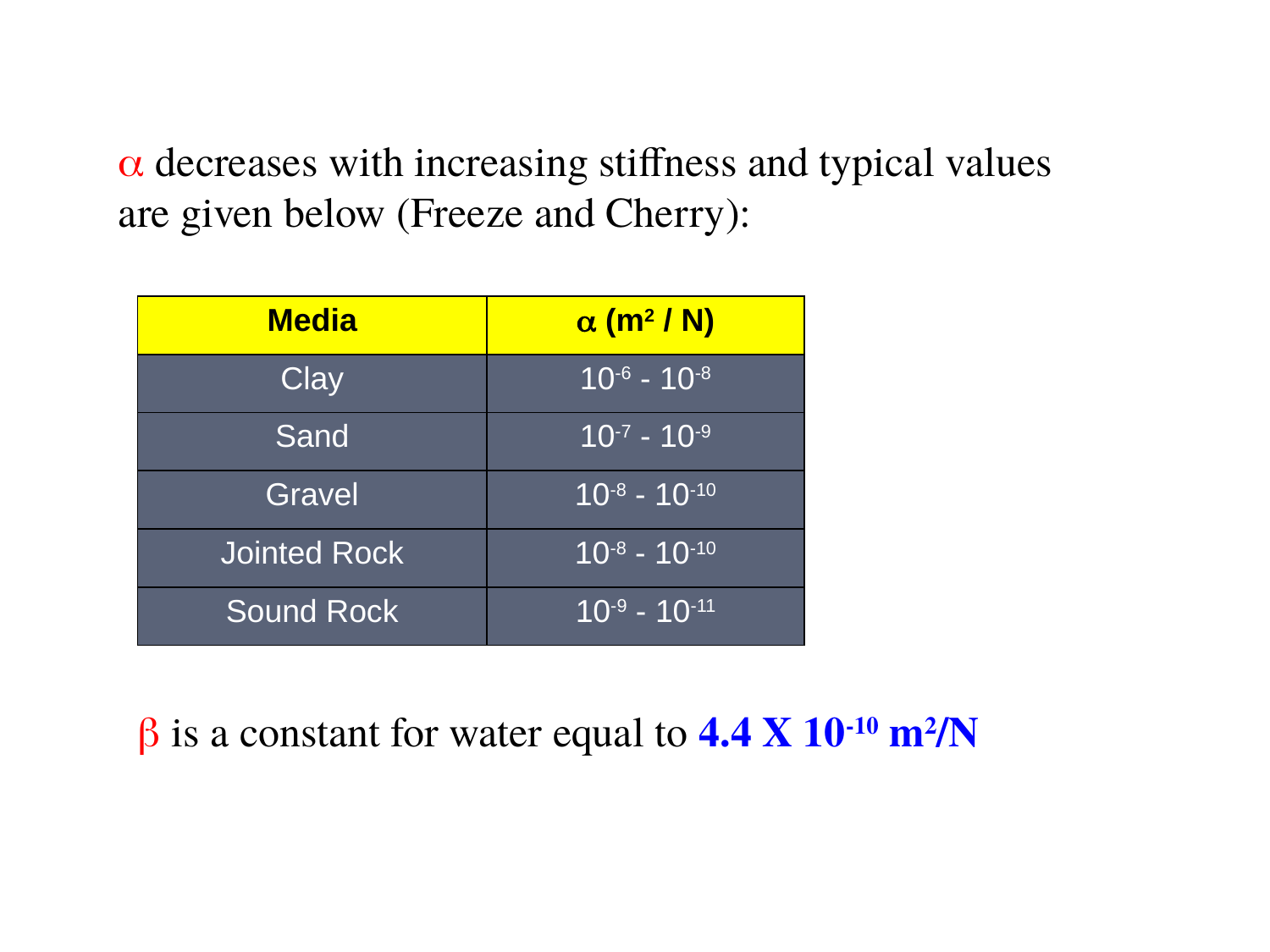

α decreases with increasing stiffness and typical values are given below (Freeze and Cherry):
| Media | α (m2 / N) |
| --- | --- |
| Clay | 10-6 - 10-8 |
| Sand | 10-7 - 10-9 |
| Gravel | 10-8 - 10-10 |
| Jointed Rock | 10-8 - 10-10 |
| Sound Rock | 10-9 - 10-11 |
β is a constant for water equal to 4.4 X 10-10 m2/N